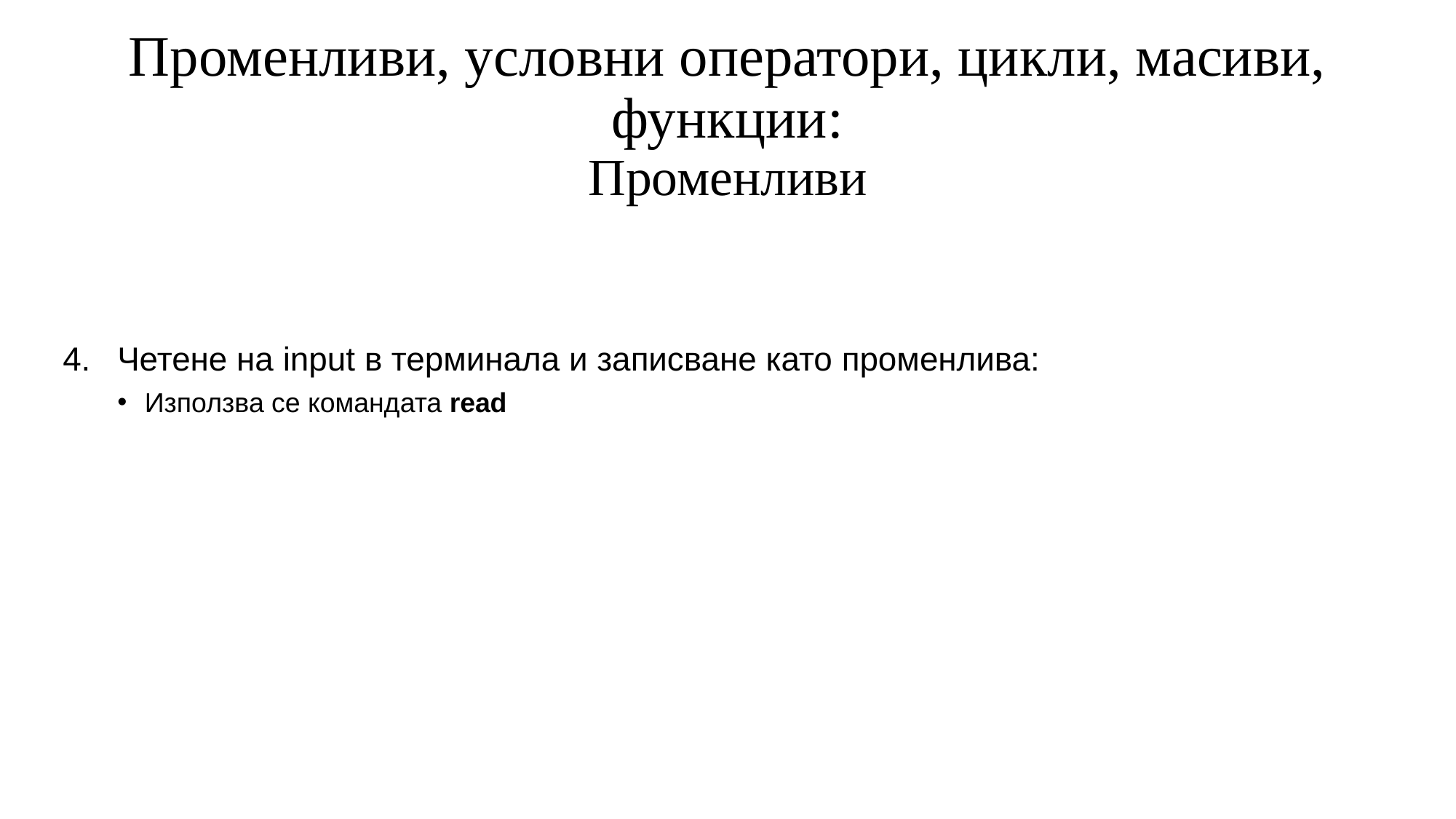

# Променливи, условни оператори, цикли, масиви, функции: Променливи
Четене на input в терминала и записване като променлива:
Използва се командата read